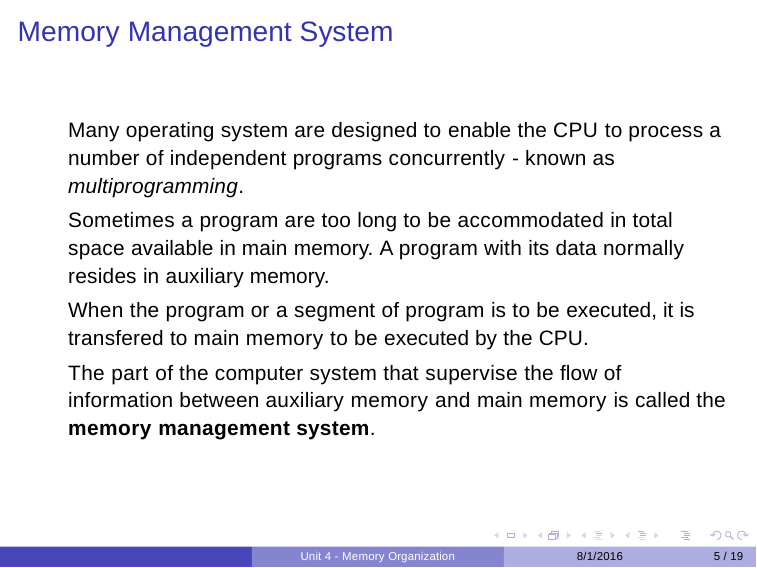

# Memory Management System
Many operating system are designed to enable the CPU to process a  number of independent programs concurrently - known as  multiprogramming.
Sometimes a program are too long to be accommodated in total  space available in main memory. A program with its data normally  resides in auxiliary memory.
When the program or a segment of program is to be executed, it is  transfered to main memory to be executed by the CPU.
The part of the computer system that supervise the flow of  information between auxiliary memory and main memory is called the  memory management system.

Unit 4 - Memory Organization
8/1/2016
5 / 19